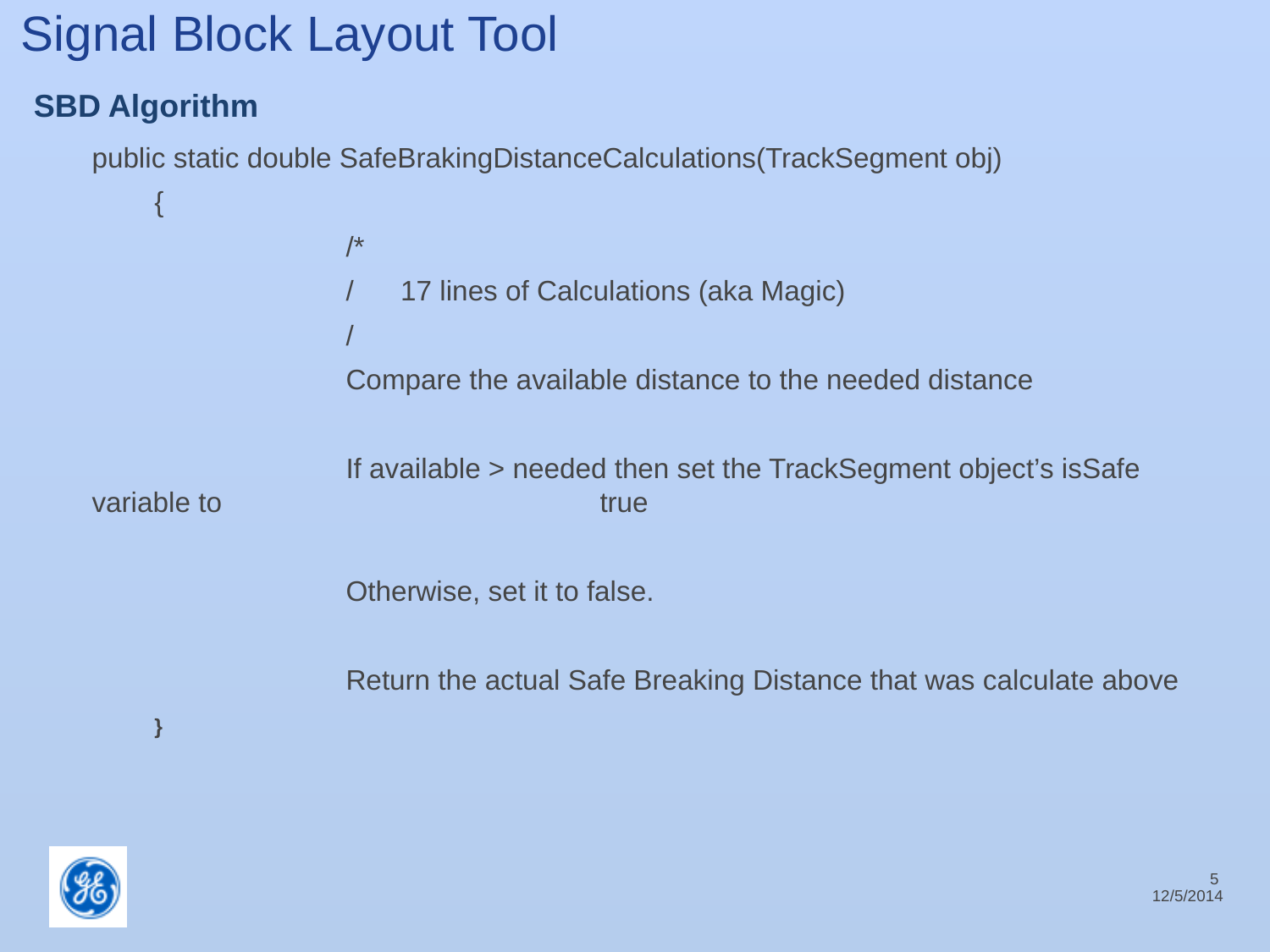

Signal Block Layout Tool
SBD Algorithm
public static double SafeBrakingDistanceCalculations(TrackSegment obj)
        {
		/*
		/      17 lines of Calculations (aka Magic)
		/
		Compare the available distance to the needed distance

		If available > needed then set the TrackSegment object’s isSafe variable to 			true

		Otherwise, set it to false.

		Return the actual Safe Breaking Distance that was calculate above
        }